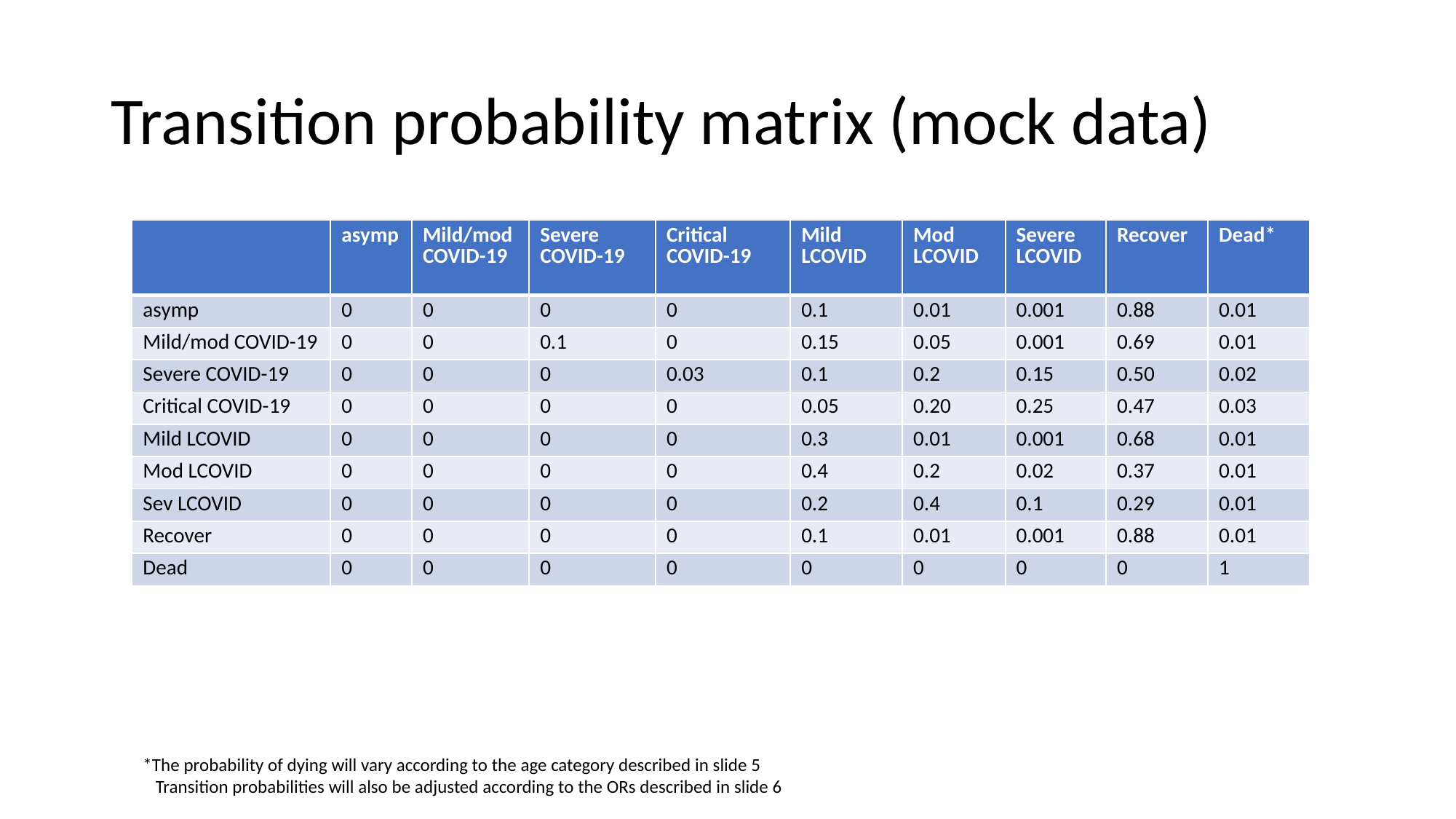

# Transition probability matrix (mock data)
|  | asymp | Mild/mod COVID-19 | Severe COVID-19 | Critical COVID-19 | Mild LCOVID | Mod LCOVID | Severe LCOVID | Recover | Dead\* |
| --- | --- | --- | --- | --- | --- | --- | --- | --- | --- |
| asymp | 0 | 0 | 0 | 0 | 0.1 | 0.01 | 0.001 | 0.88 | 0.01 |
| Mild/mod COVID-19 | 0 | 0 | 0.1 | 0 | 0.15 | 0.05 | 0.001 | 0.69 | 0.01 |
| Severe COVID-19 | 0 | 0 | 0 | 0.03 | 0.1 | 0.2 | 0.15 | 0.50 | 0.02 |
| Critical COVID-19 | 0 | 0 | 0 | 0 | 0.05 | 0.20 | 0.25 | 0.47 | 0.03 |
| Mild LCOVID | 0 | 0 | 0 | 0 | 0.3 | 0.01 | 0.001 | 0.68 | 0.01 |
| Mod LCOVID | 0 | 0 | 0 | 0 | 0.4 | 0.2 | 0.02 | 0.37 | 0.01 |
| Sev LCOVID | 0 | 0 | 0 | 0 | 0.2 | 0.4 | 0.1 | 0.29 | 0.01 |
| Recover | 0 | 0 | 0 | 0 | 0.1 | 0.01 | 0.001 | 0.88 | 0.01 |
| Dead | 0 | 0 | 0 | 0 | 0 | 0 | 0 | 0 | 1 |
*The probability of dying will vary according to the age category described in slide 5
   Transition probabilities will also be adjusted according to the ORs described in slide 6